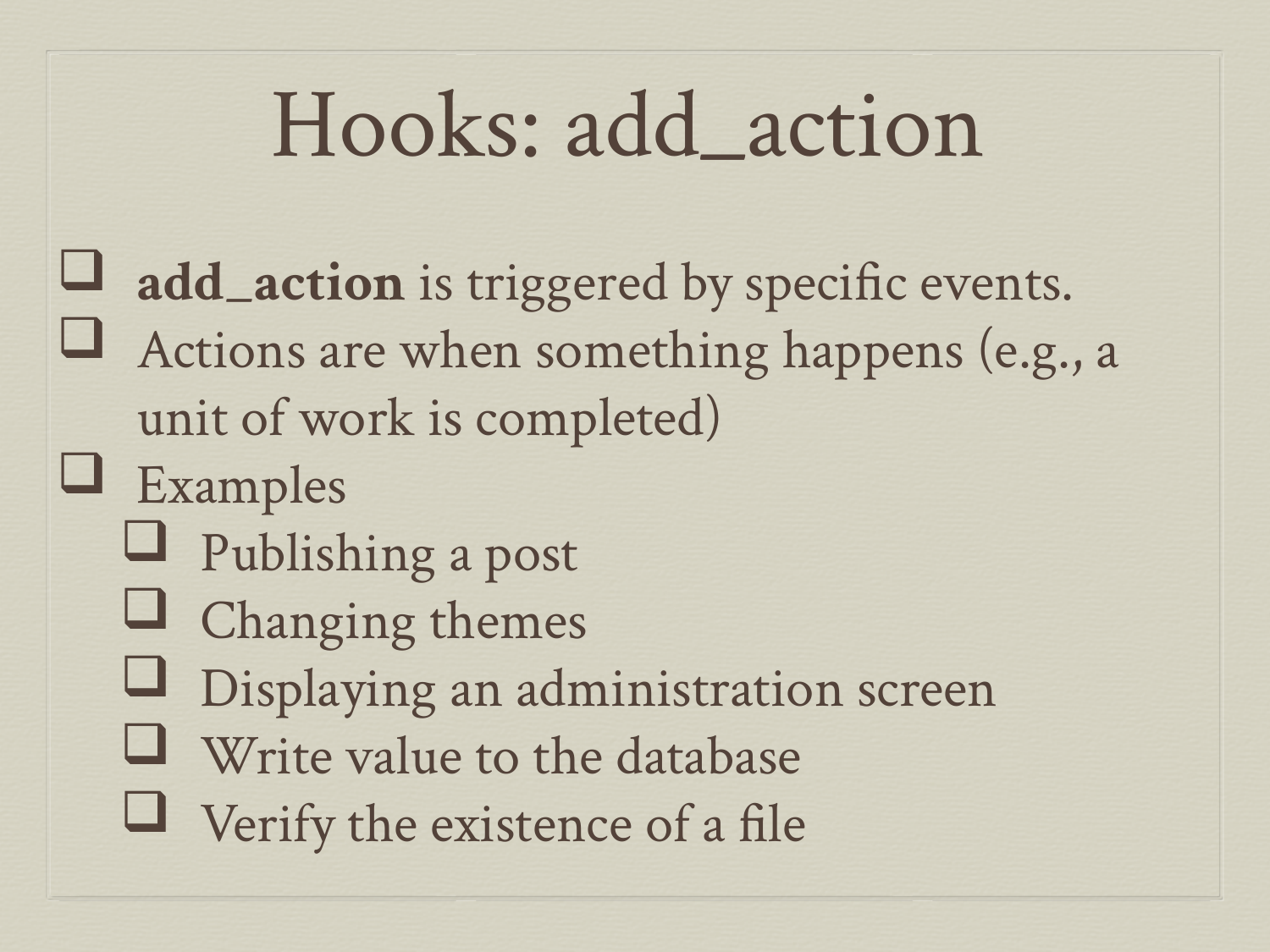

Hooks: add_action

add_action is triggered by specific events.
Actions are when something happens (e.g., a unit of work is completed)
Examples
Publishing a post
Changing themes
Displaying an administration screen
Write value to the database
Verify the existence of a file